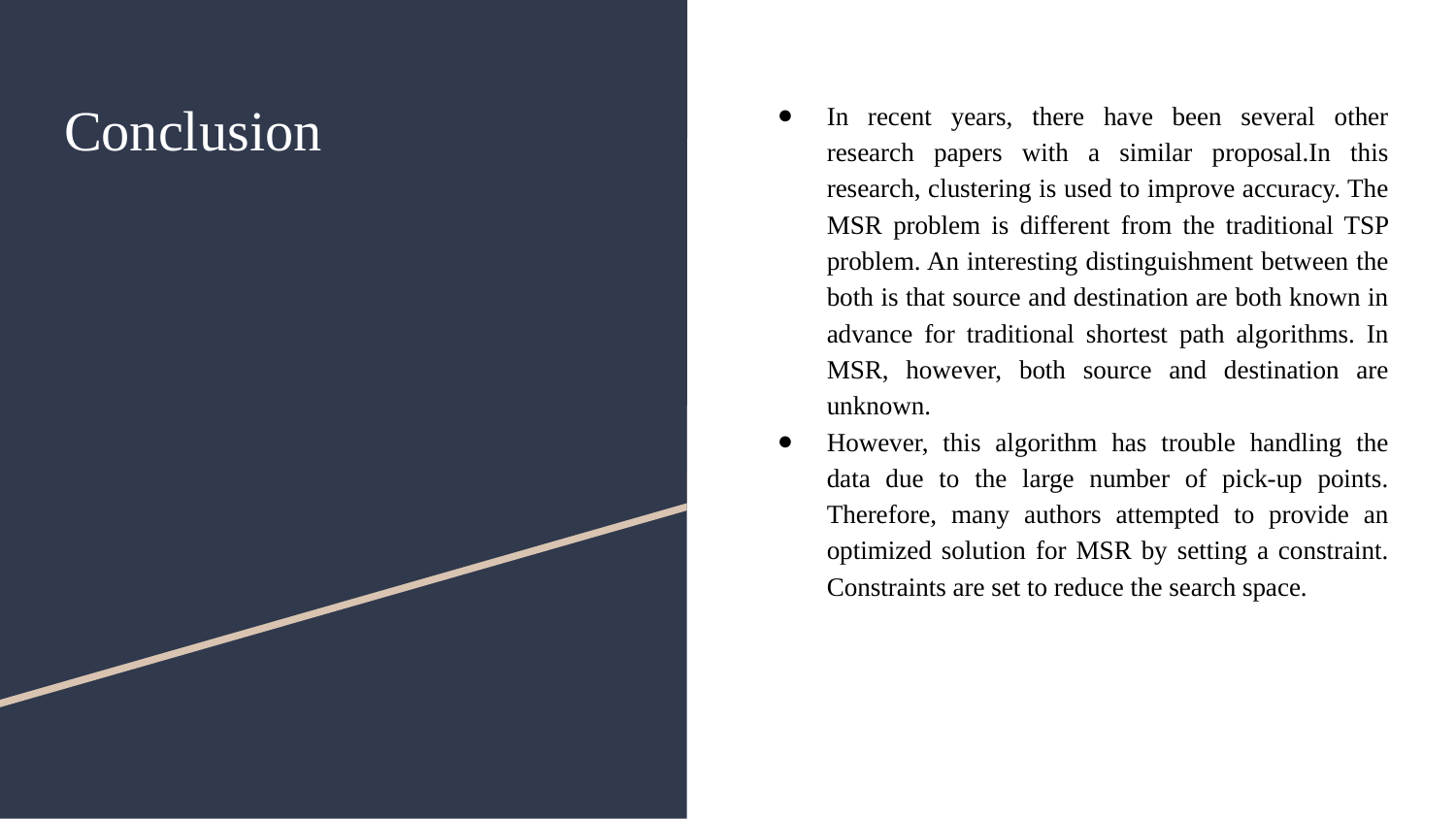

# Conclusion
In recent years, there have been several other research papers with a similar proposal.In this research, clustering is used to improve accuracy. The MSR problem is different from the traditional TSP problem. An interesting distinguishment between the both is that source and destination are both known in advance for traditional shortest path algorithms. In MSR, however, both source and destination are unknown.
However, this algorithm has trouble handling the data due to the large number of pick-up points. Therefore, many authors attempted to provide an optimized solution for MSR by setting a constraint. Constraints are set to reduce the search space.